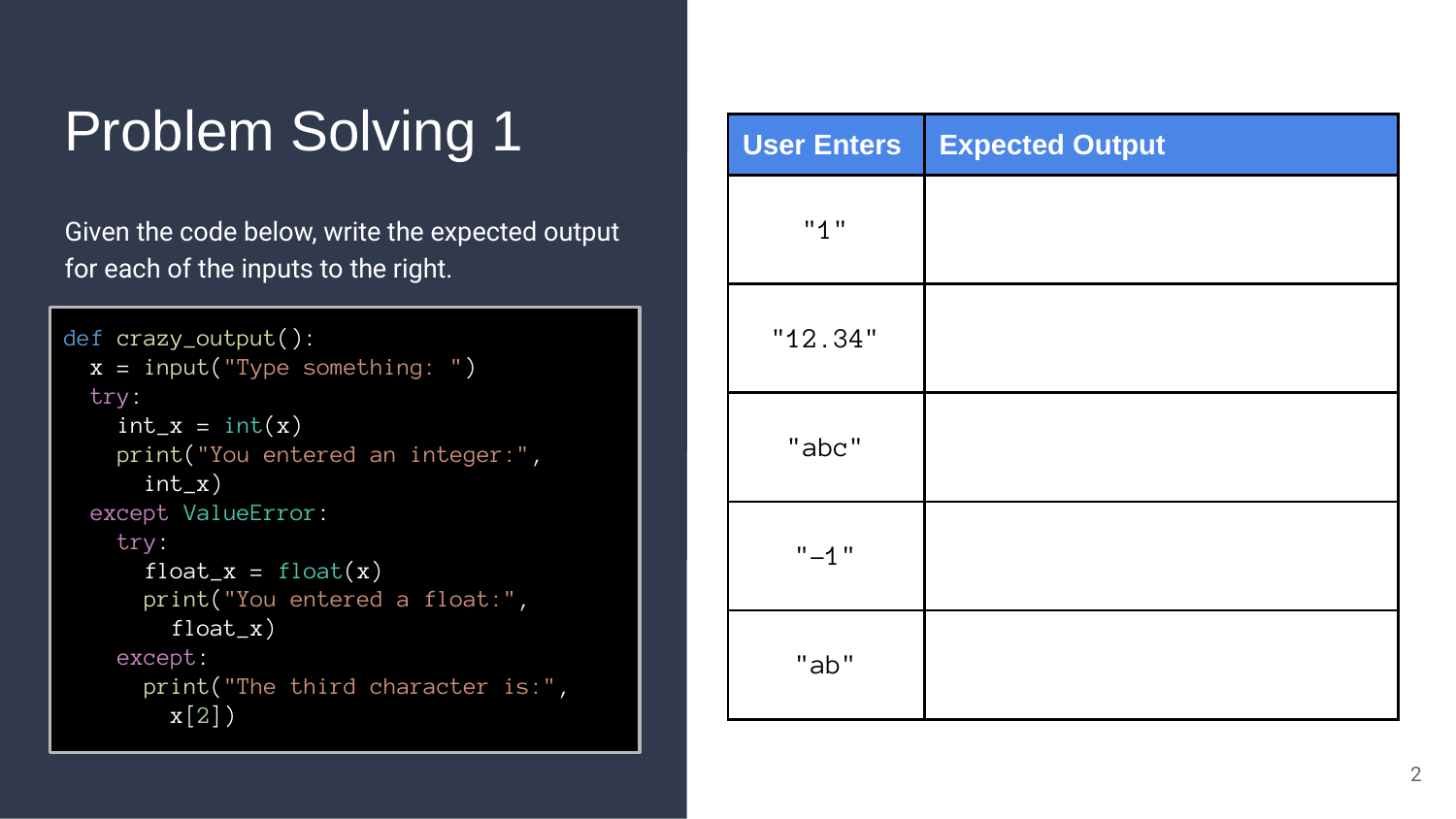

# Problem Solving 1
| User Enters | Expected Output |
| --- | --- |
| "1" |  |
| "12.34" |  |
| "abc" |  |
| "-1" |  |
| "ab" |  |
Given the code below, write the expected output for each of the inputs to the right.
def crazy_output():
  x = input("Type something: ")
  try:
    int_x = int(x)
    print("You entered an integer:",
      int_x)
  except ValueError:
    try:
      float_x = float(x)
      print("You entered a float:",
        float_x)
    except:
      print("The third character is:",
        x[2])

2